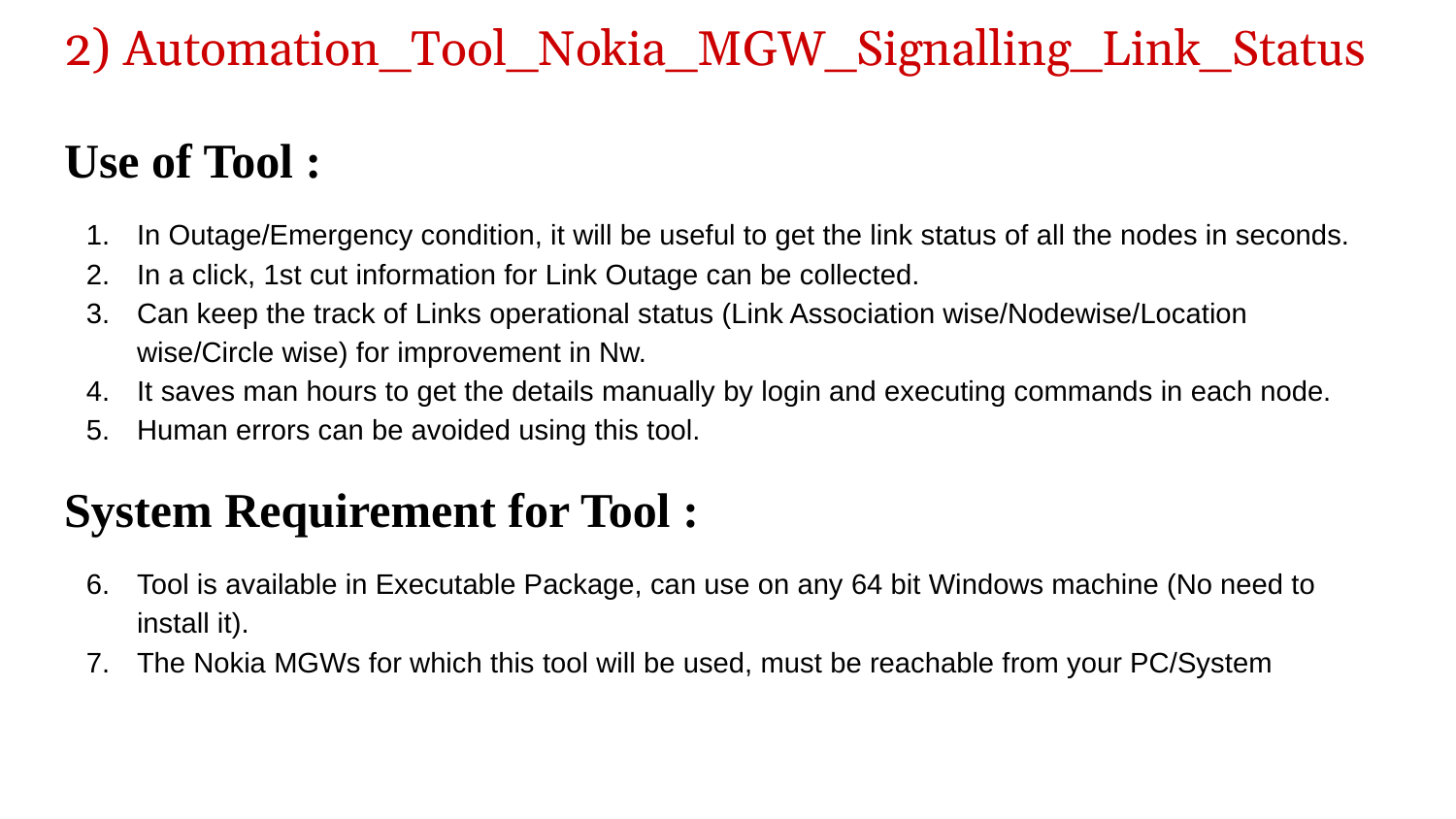

# 2) Automation_Tool_Nokia_MGW_Signalling_Link_Status
Use of Tool :
In Outage/Emergency condition, it will be useful to get the link status of all the nodes in seconds.
In a click, 1st cut information for Link Outage can be collected.
Can keep the track of Links operational status (Link Association wise/Nodewise/Location wise/Circle wise) for improvement in Nw.
It saves man hours to get the details manually by login and executing commands in each node.
Human errors can be avoided using this tool.
System Requirement for Tool :
Tool is available in Executable Package, can use on any 64 bit Windows machine (No need to install it).
The Nokia MGWs for which this tool will be used, must be reachable from your PC/System